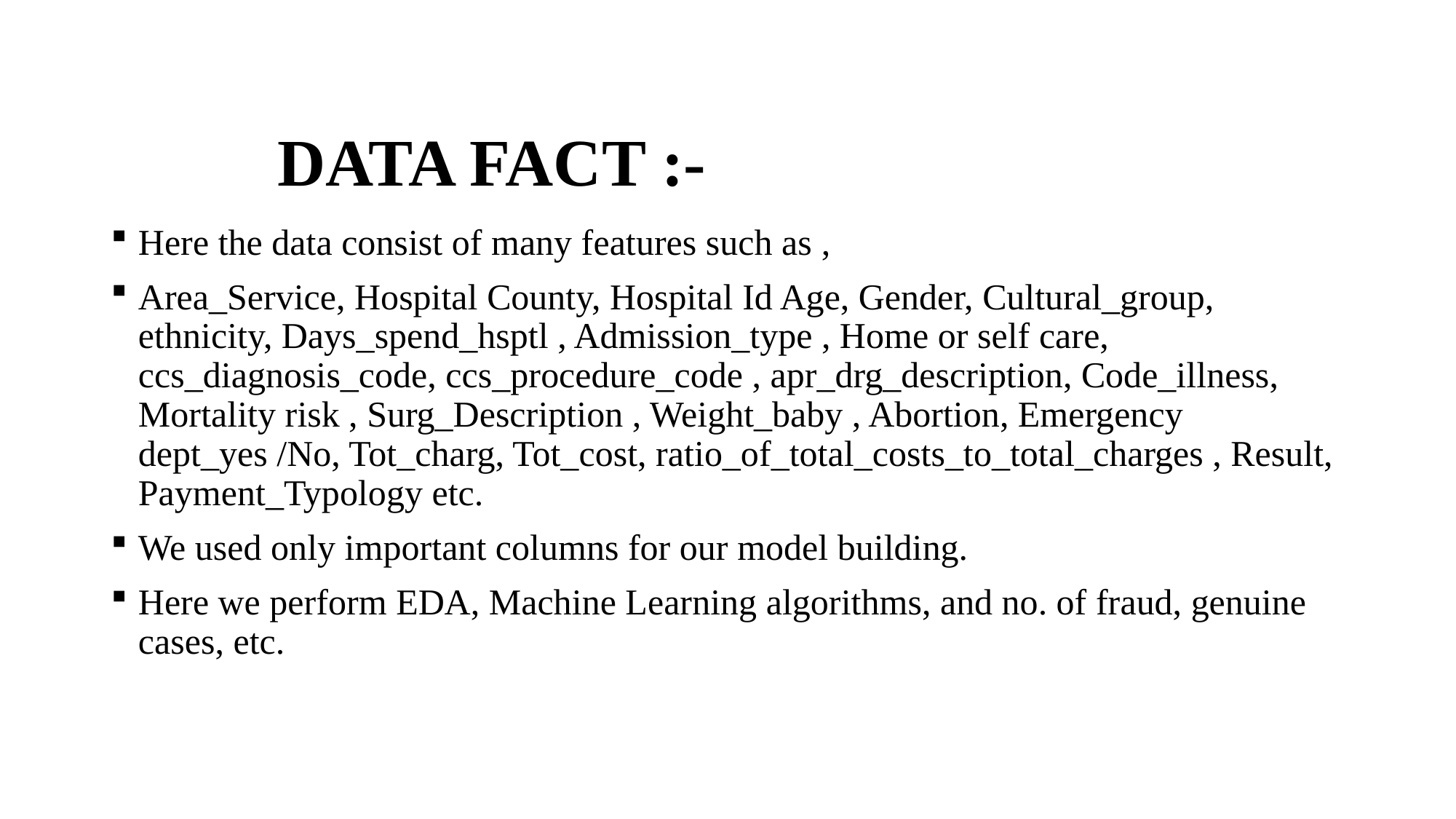

# DATA FACT :-
Here the data consist of many features such as ,
Area_Service, Hospital County, Hospital Id Age, Gender, Cultural_group, ethnicity, Days_spend_hsptl , Admission_type , Home or self care, ccs_diagnosis_code, ccs_procedure_code , apr_drg_description, Code_illness, Mortality risk , Surg_Description , Weight_baby , Abortion, Emergency dept_yes /No, Tot_charg, Tot_cost, ratio_of_total_costs_to_total_charges , Result, Payment_Typology etc.
We used only important columns for our model building.
Here we perform EDA, Machine Learning algorithms, and no. of fraud, genuine cases, etc.